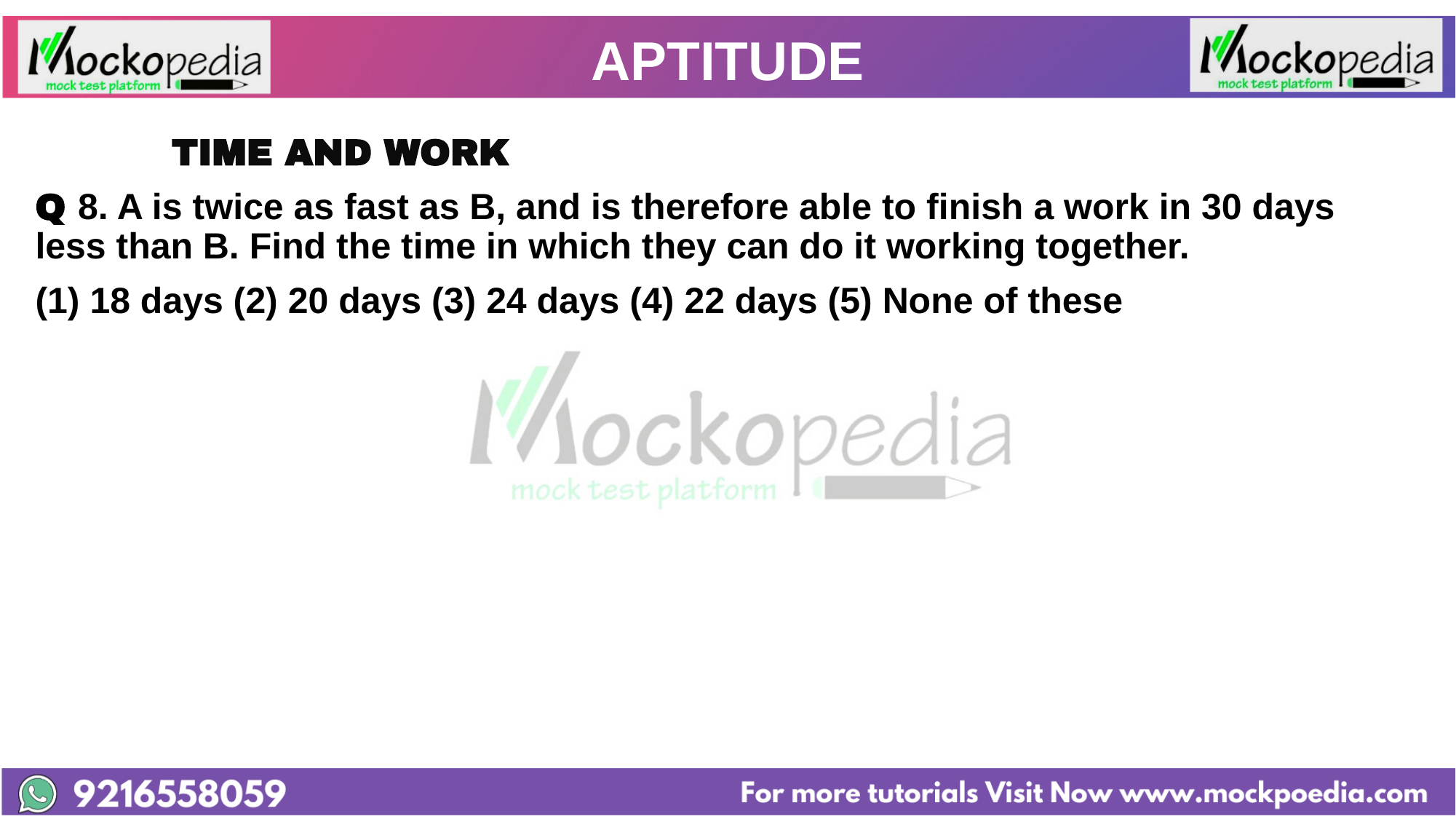

# APTITUDE
		TIME AND WORK
Q 8. A is twice as fast as B, and is therefore able to finish a work in 30 days less than B. Find the time in which they can do it working together.
(1) 18 days (2) 20 days (3) 24 days (4) 22 days (5) None of these